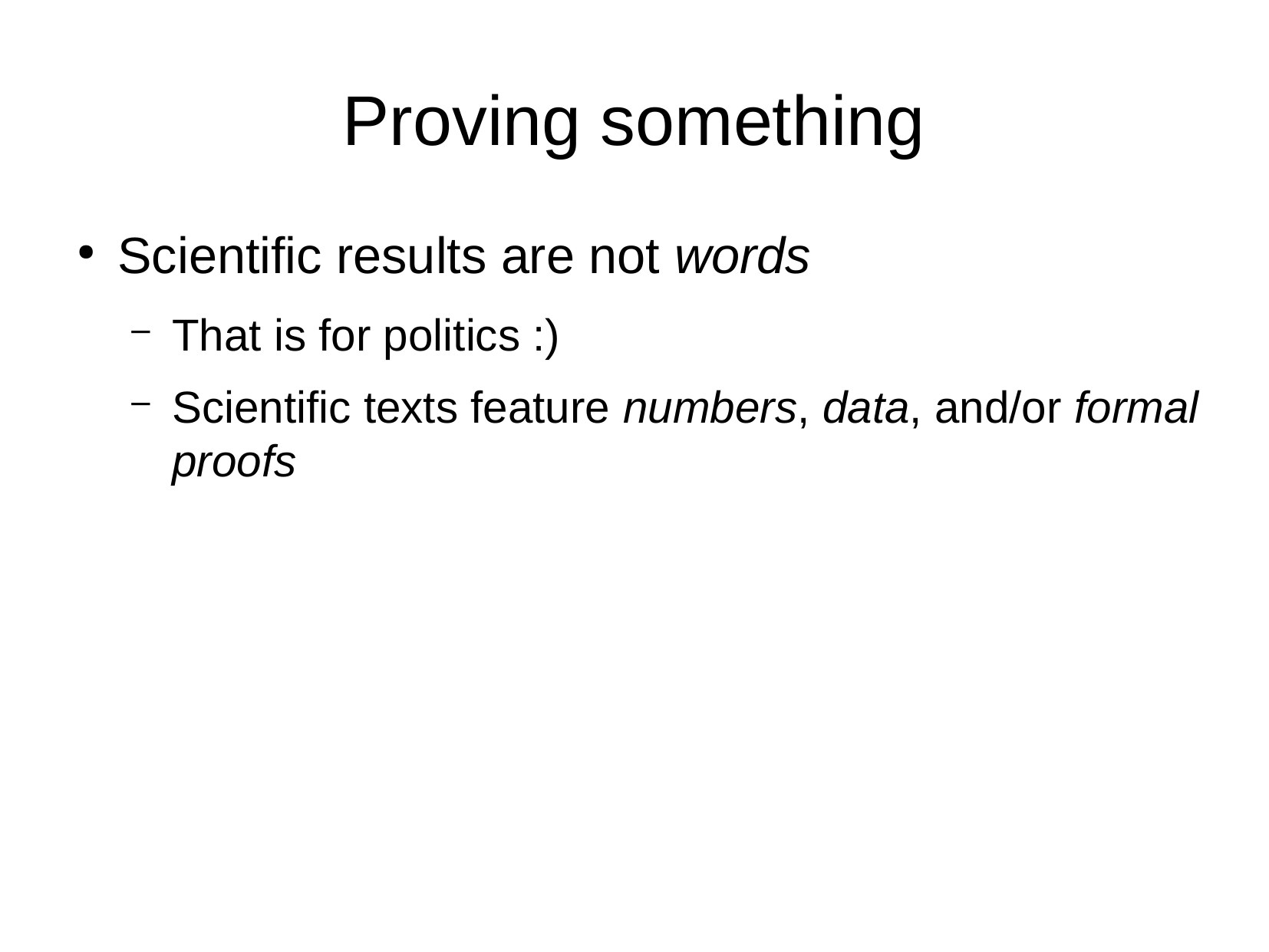

Proving something
Scientific results are not words
That is for politics :)
Scientific texts feature numbers, data, and/or formal proofs